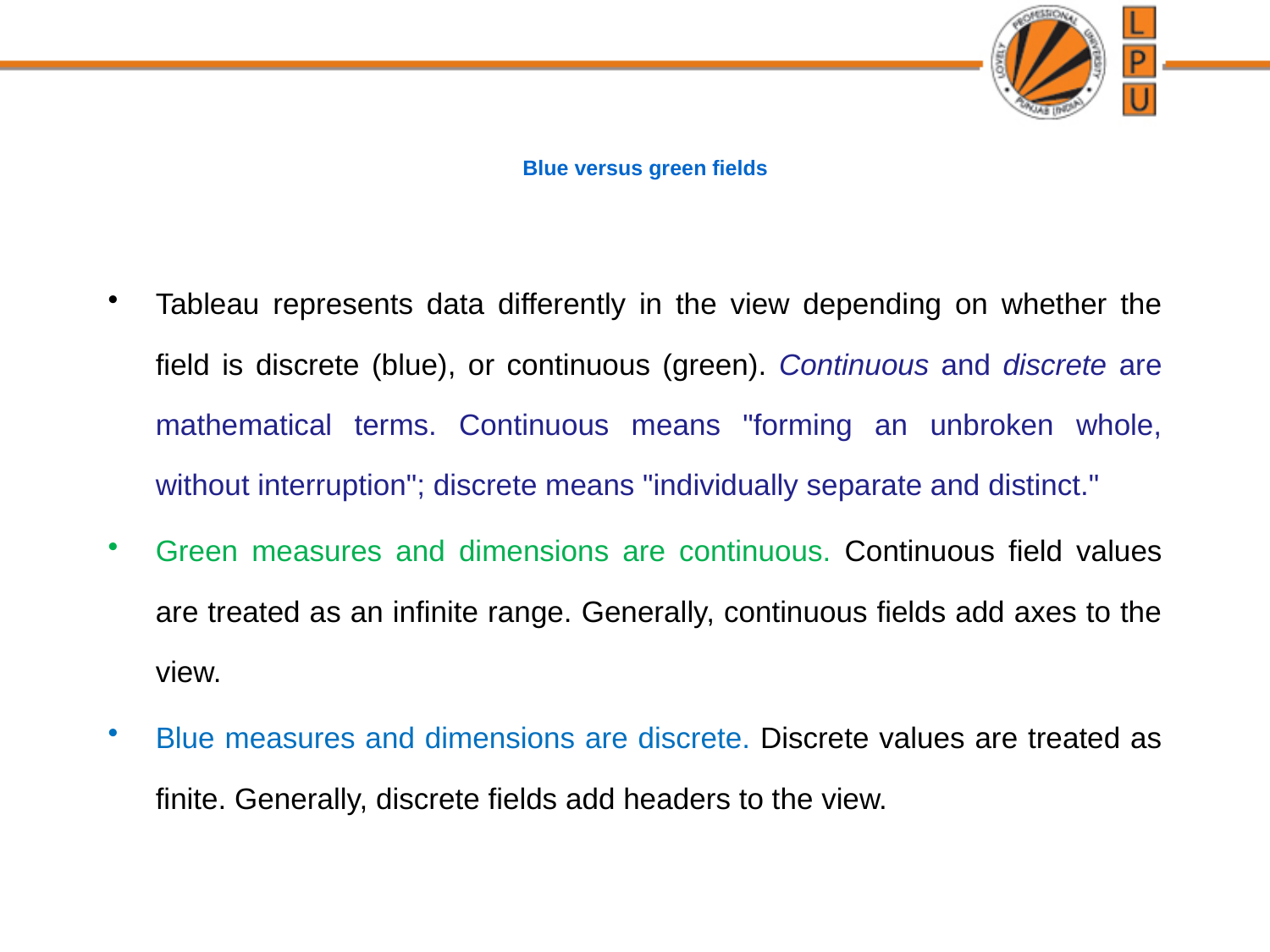

# Blue versus green fields
Tableau represents data differently in the view depending on whether the field is discrete (blue), or continuous (green). Continuous and discrete are mathematical terms. Continuous means "forming an unbroken whole, without interruption"; discrete means "individually separate and distinct."
Green measures and dimensions are continuous. Continuous field values are treated as an infinite range. Generally, continuous fields add axes to the view.
Blue measures and dimensions are discrete. Discrete values are treated as finite. Generally, discrete fields add headers to the view.